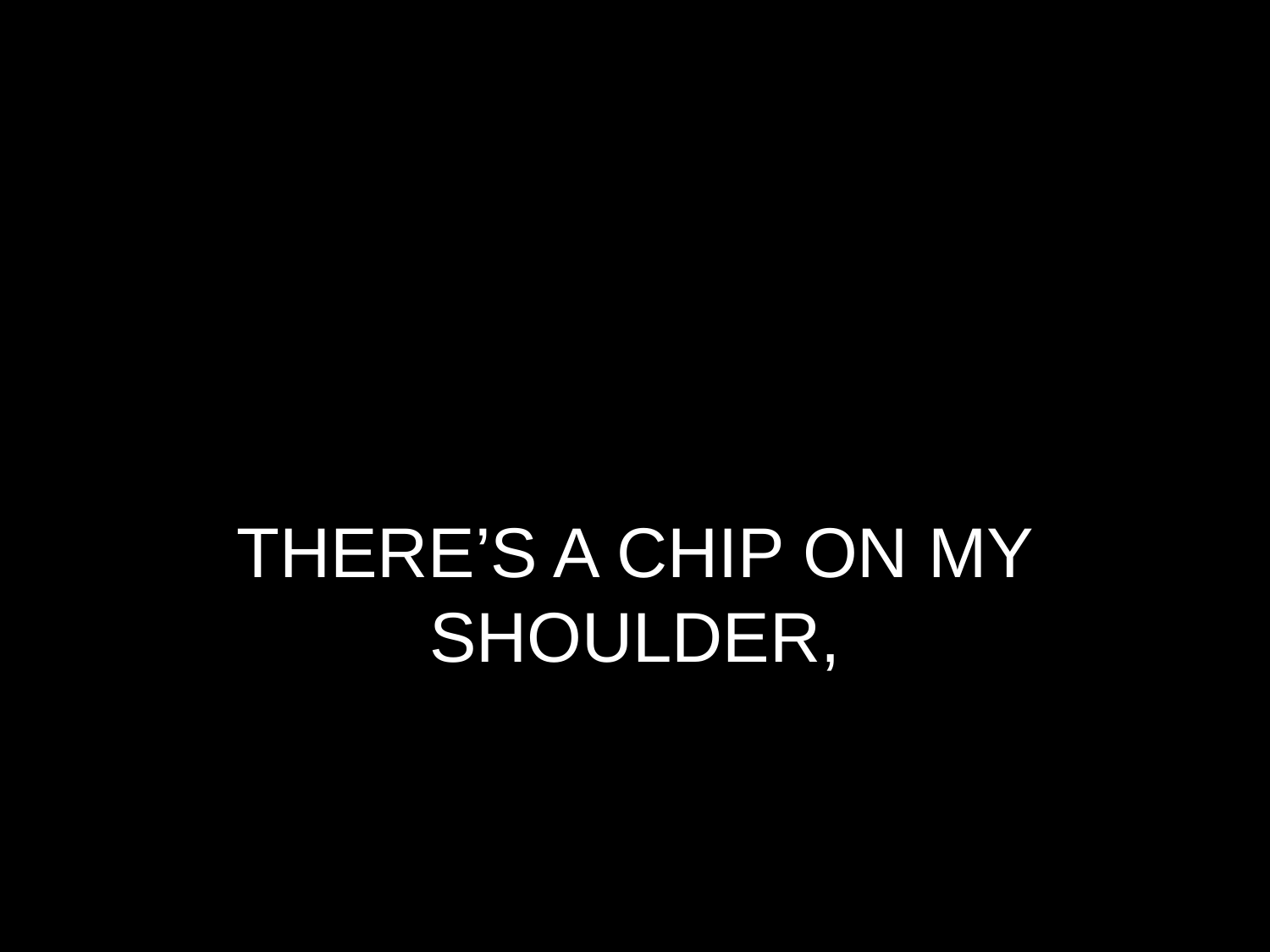

# THERE’S A CHIP ON MY SHOULDER,